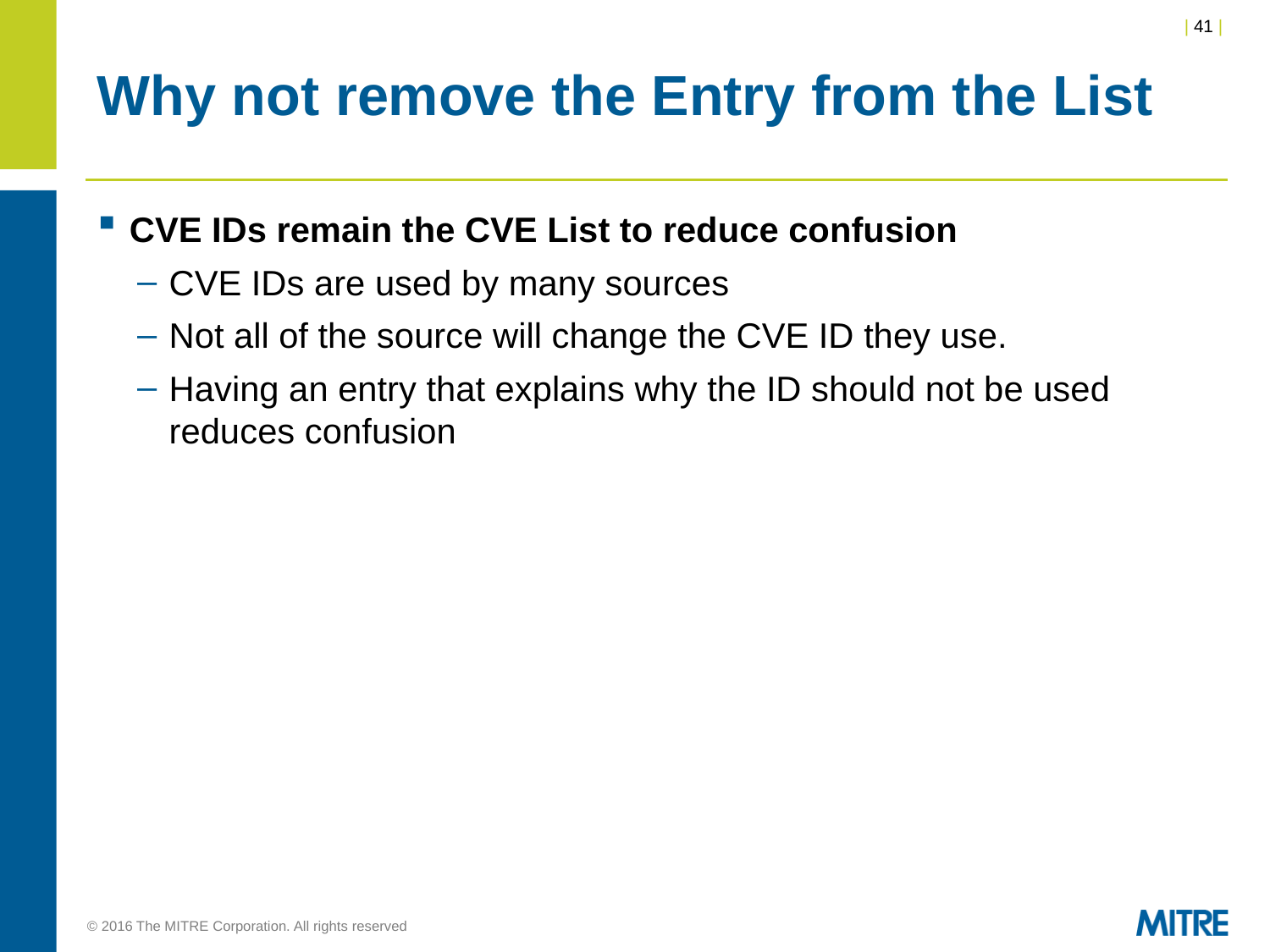

# Why not remove the Entry from the List
CVE IDs remain the CVE List to reduce confusion
CVE IDs are used by many sources
Not all of the source will change the CVE ID they use.
Having an entry that explains why the ID should not be used reduces confusion